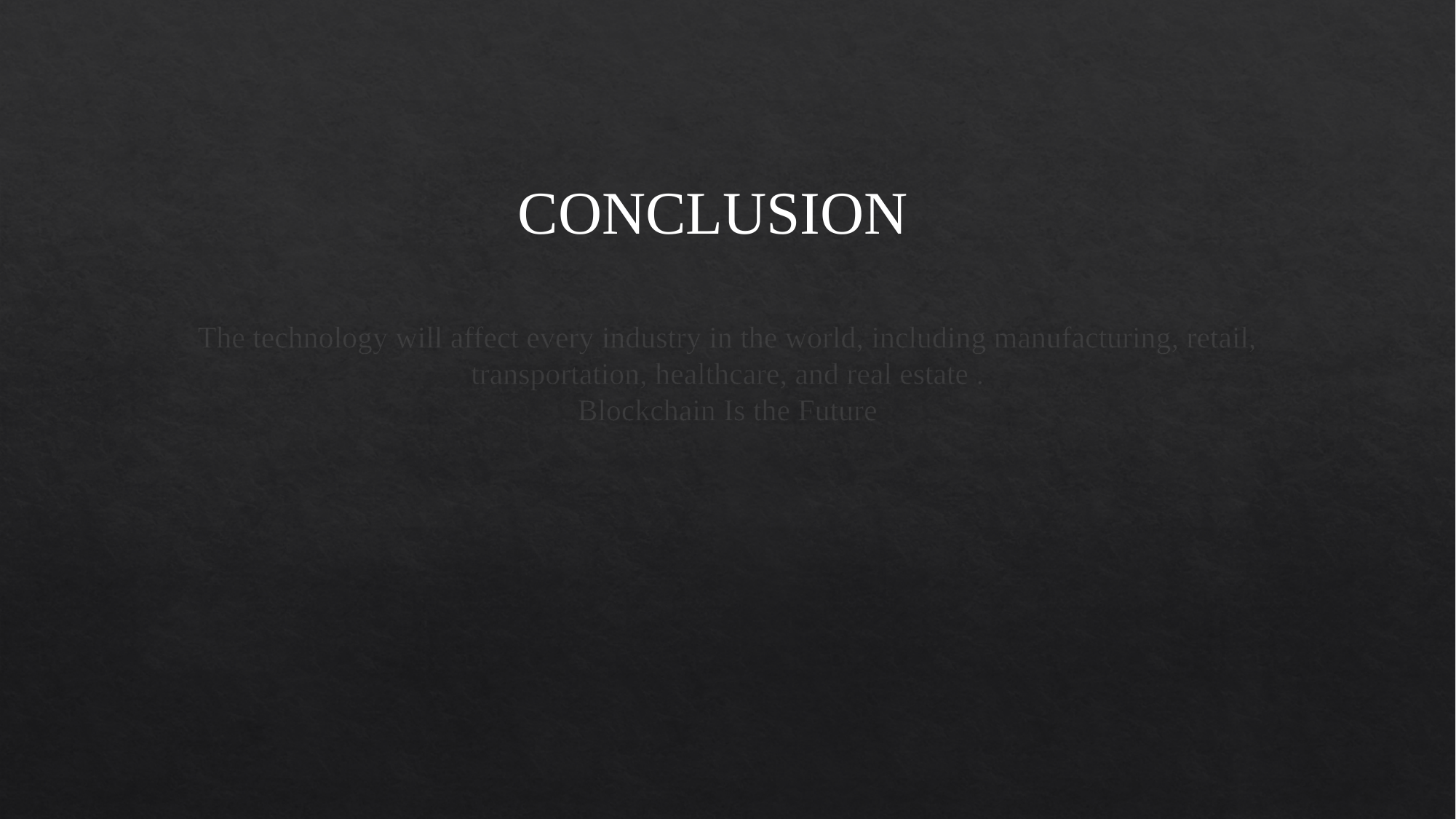

CONCLUSION
# The technology will affect every industry in the world, including manufacturing, retail, transportation, healthcare, and real estate . Blockchain Is the Future